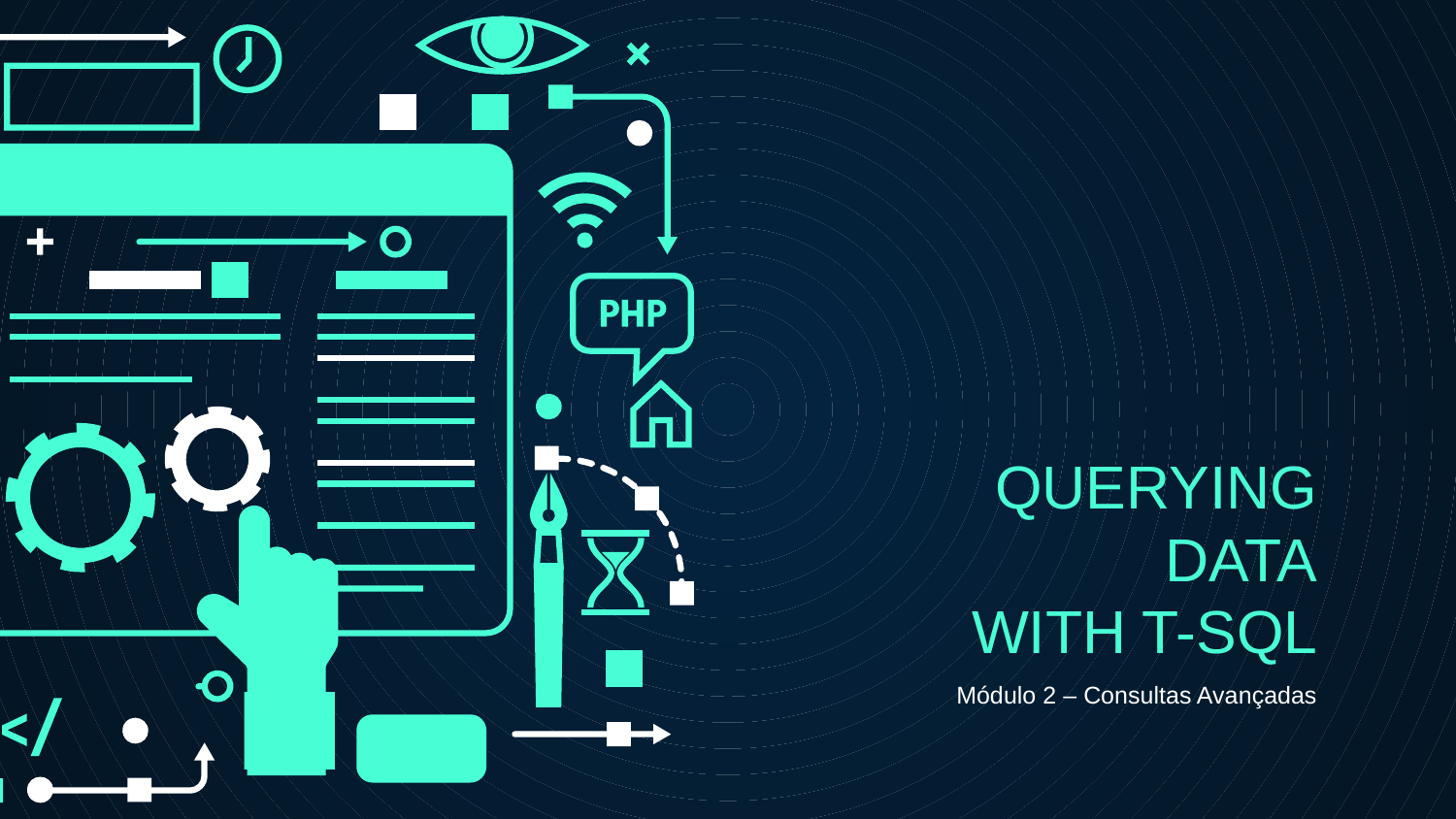

# QUERYING DATA
WITH T-SQL

Módulo 2 – Consultas Avançadas